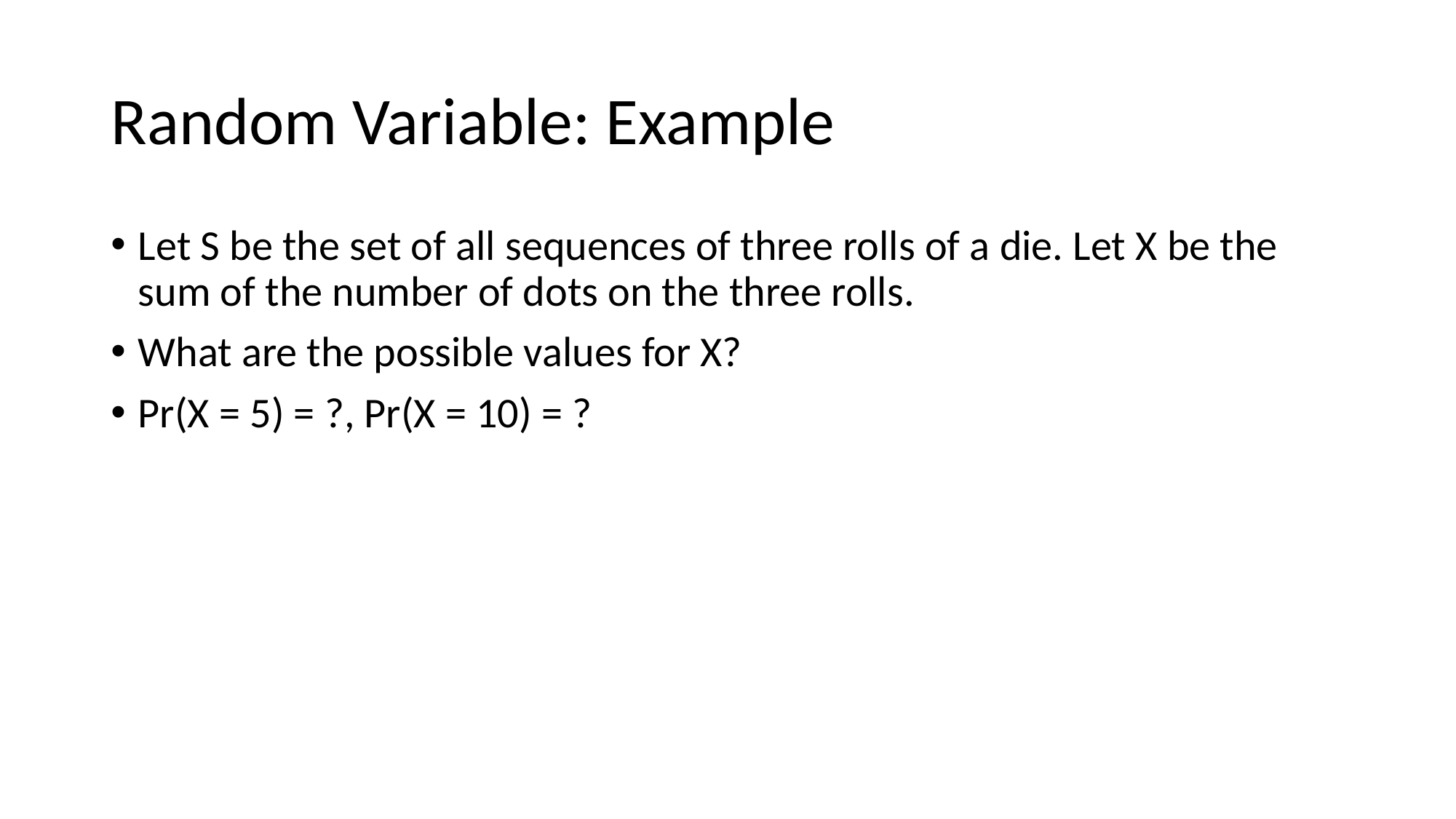

# Random Variable: Example
Let S be the set of all sequences of three rolls of a die. Let X be the sum of the number of dots on the three rolls.
What are the possible values for X?
Pr(X = 5) = ?, Pr(X = 10) = ?